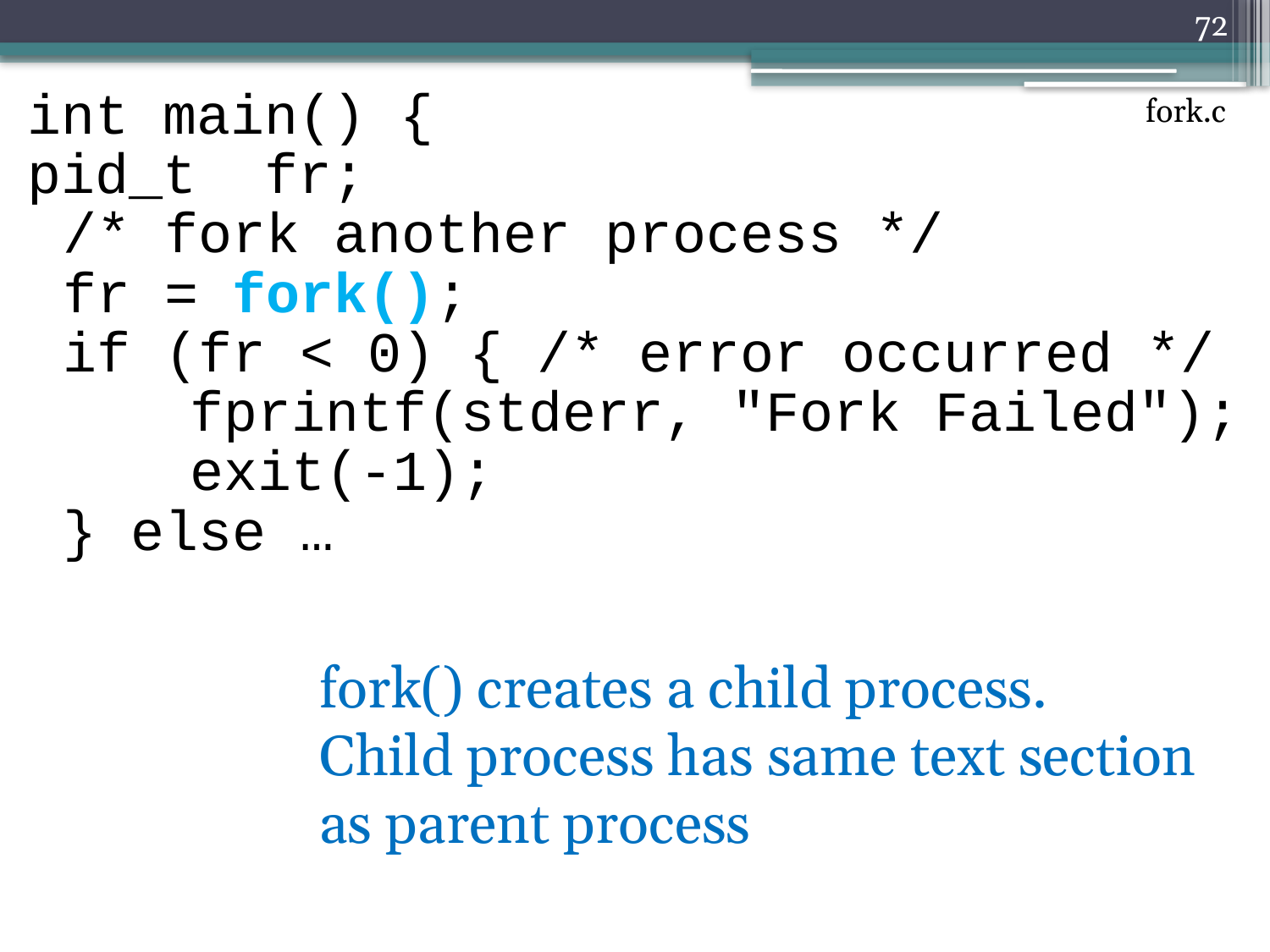

72
int main() {
pid_t  fr;
	/* fork another process */
	fr = fork();
	if (fr < 0) { /* error occurred */
		fprintf(stderr, "Fork Failed");
		exit(-1);
	} else …

fork.c
fork() creates a child process.
Child process has same text section as parent process